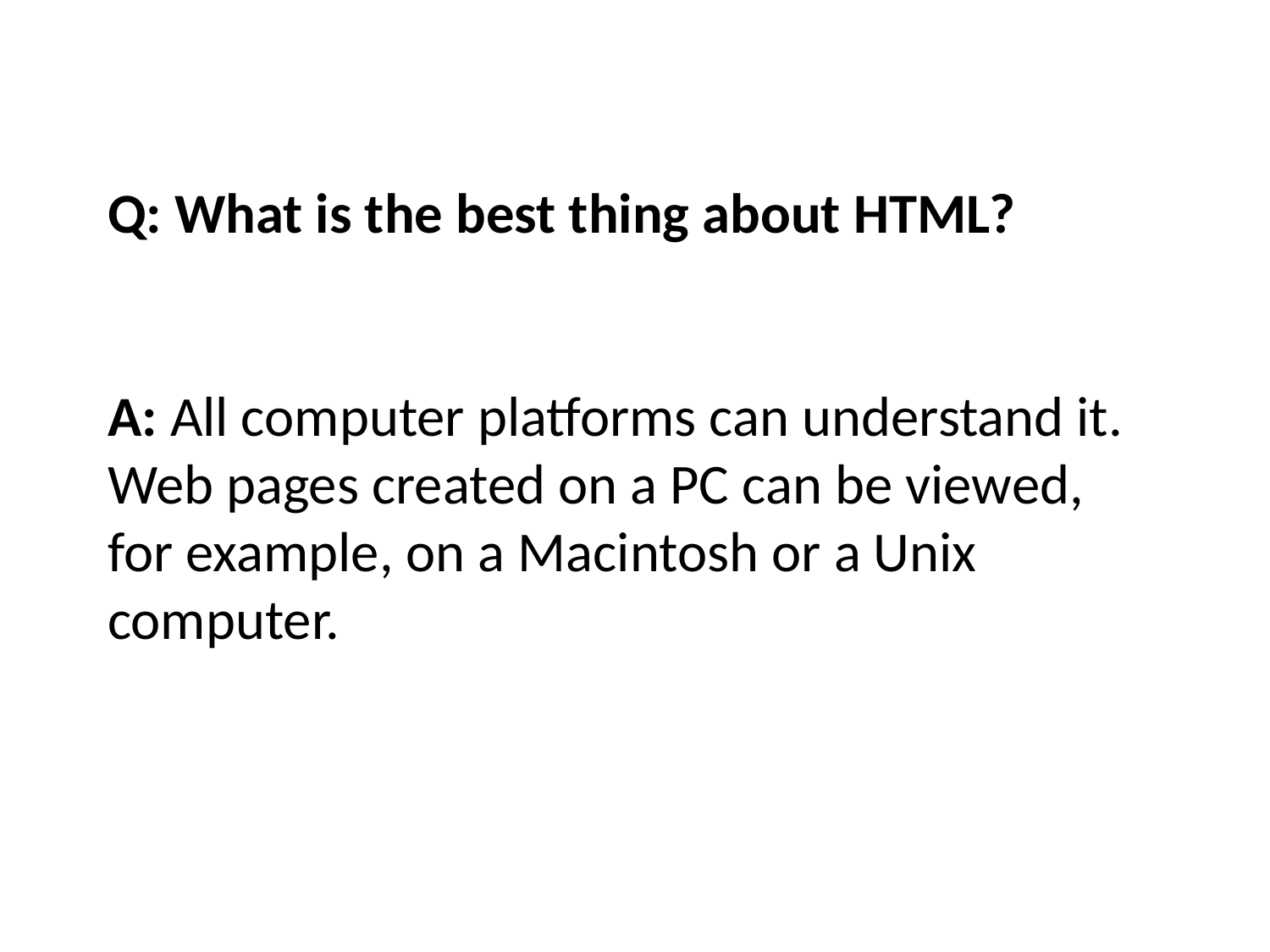

Q: What is the best thing about HTML?

A: All computer platforms can understand it. Web pages created on a PC can be viewed, for example, on a Macintosh or a Unix computer.